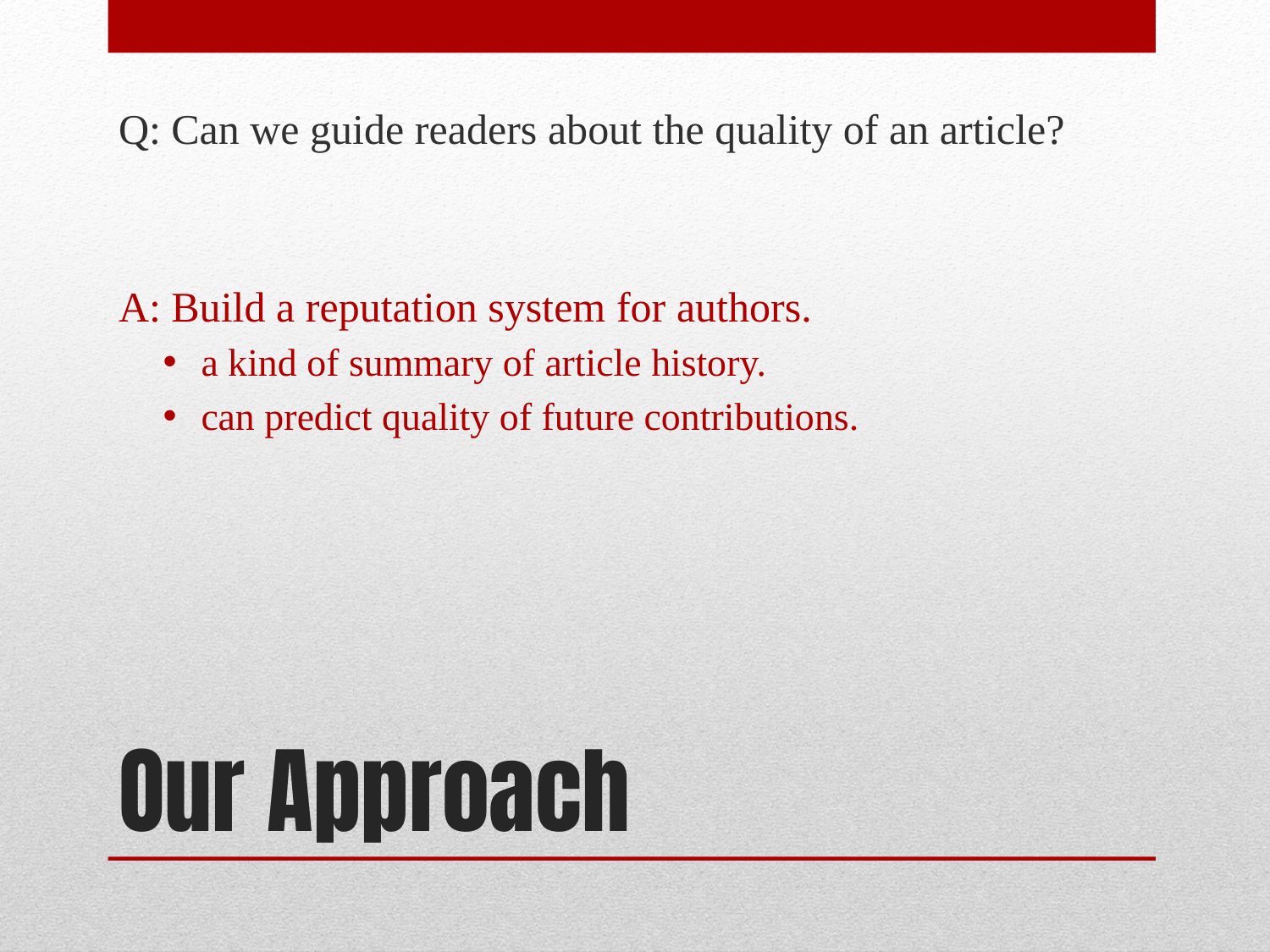

Q: Can we guide readers about the quality of an article?

A: Build a reputation system for authors.
a kind of summary of article history.
can predict quality of future contributions.
# Our Approach